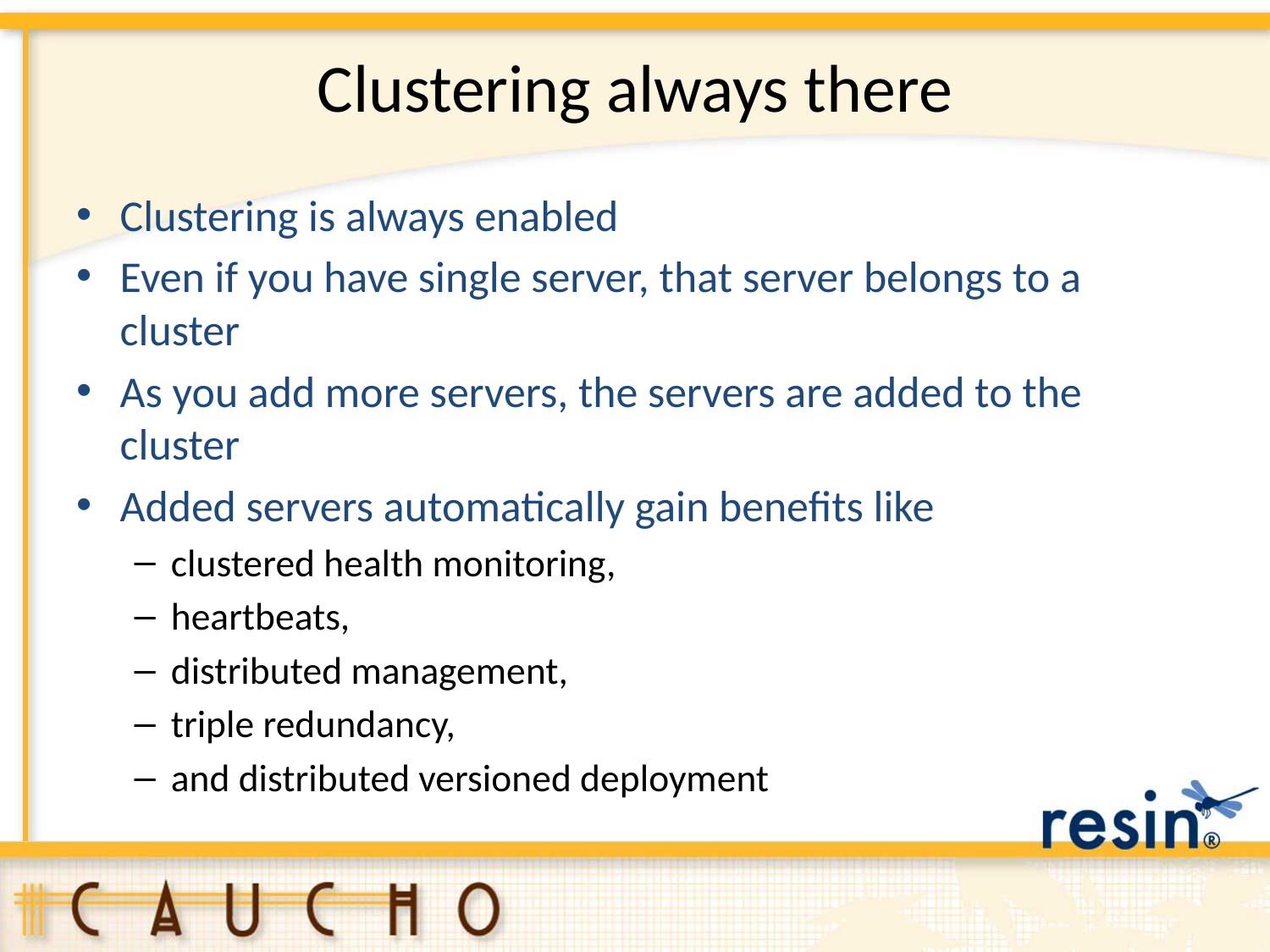

# Clustering always there
Clustering is always enabled
Even if you have single server, that server belongs to a cluster
As you add more servers, the servers are added to the cluster
Added servers automatically gain benefits like
clustered health monitoring,
heartbeats,
distributed management,
triple redundancy,
and distributed versioned deployment